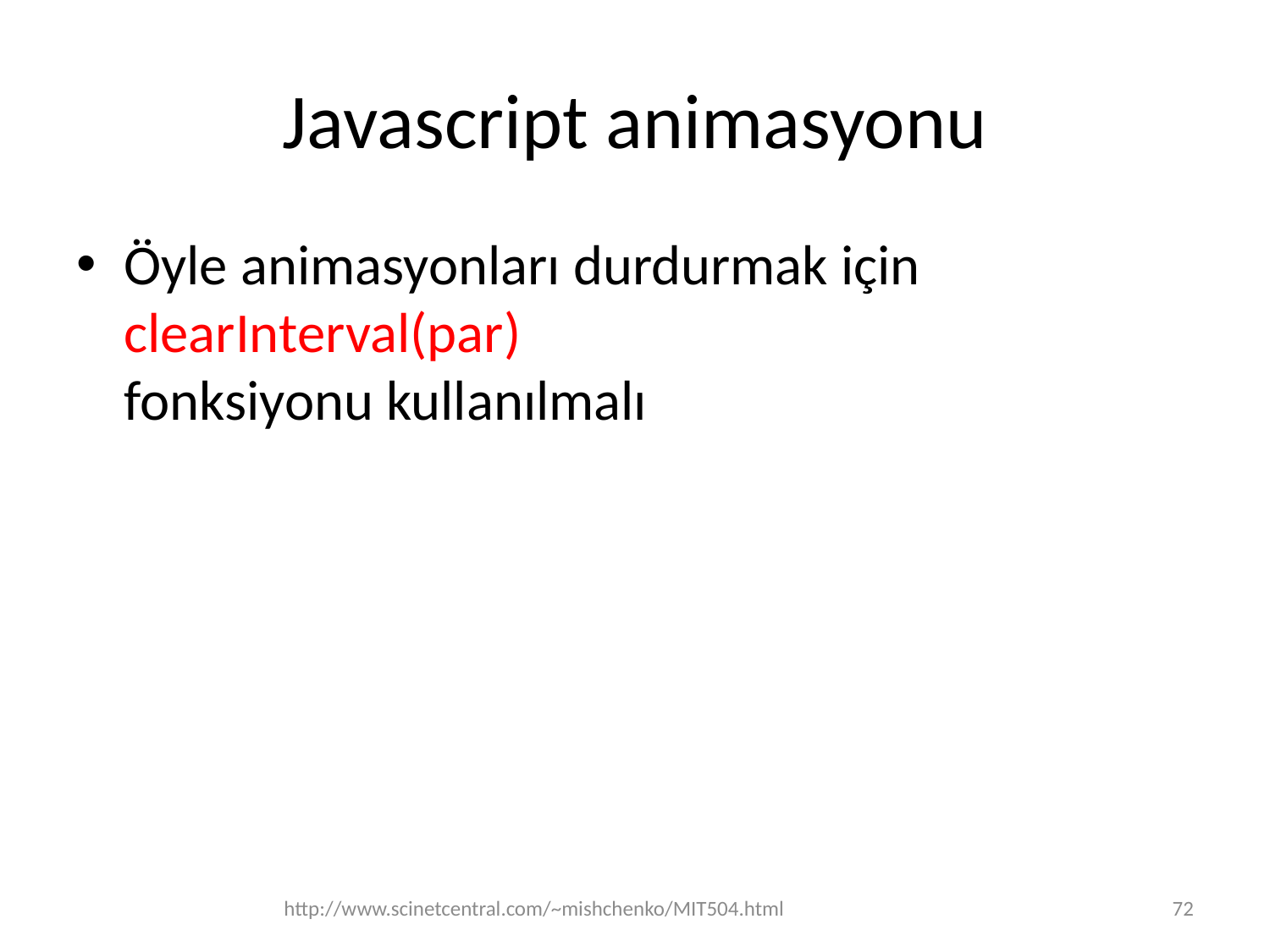

# Javascript animasyonu
Öyle animasyonları durdurmak için  clearInterval(par)
fonksiyonu kullanılmalı
http://www.scinetcentral.com/~mishchenko/MIT504.html
72